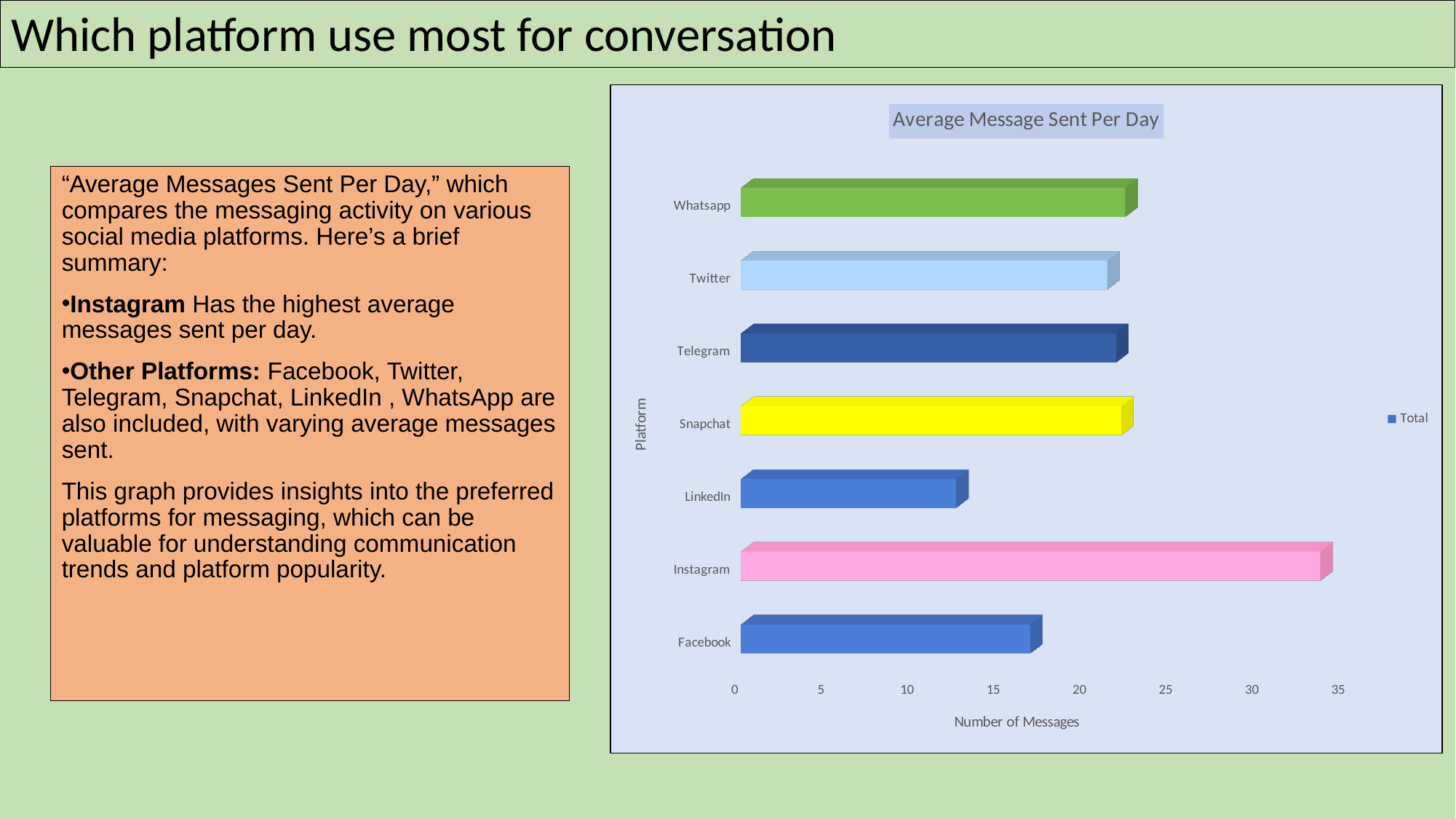

# Which platform use most for conversation

[unsupported chart]

“Average Messages Sent Per Day,” which compares the messaging activity on various social media platforms. Here’s a brief summary:
Instagram Has the highest average messages sent per day.
Other Platforms: Facebook, Twitter, Telegram, Snapchat, LinkedIn , WhatsApp are also included, with varying average messages sent.
This graph provides insights into the preferred platforms for messaging, which can be valuable for understanding communication trends and platform popularity.